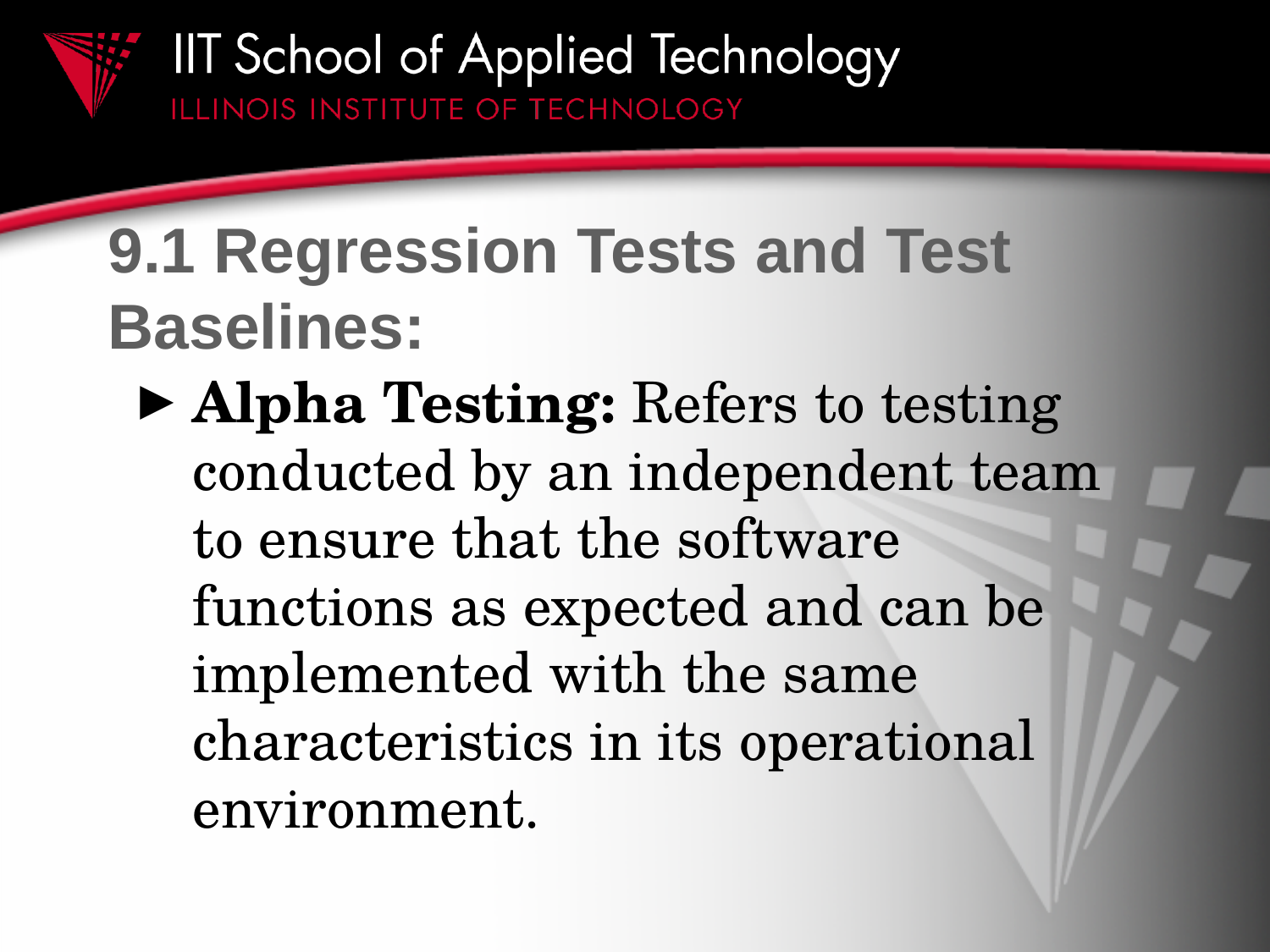

# 9.1 Regression Tests and Test Baselines:
Alpha Testing: Refers to testing conducted by an independent team to ensure that the software functions as expected and can be implemented with the same characteristics in its operational environment.